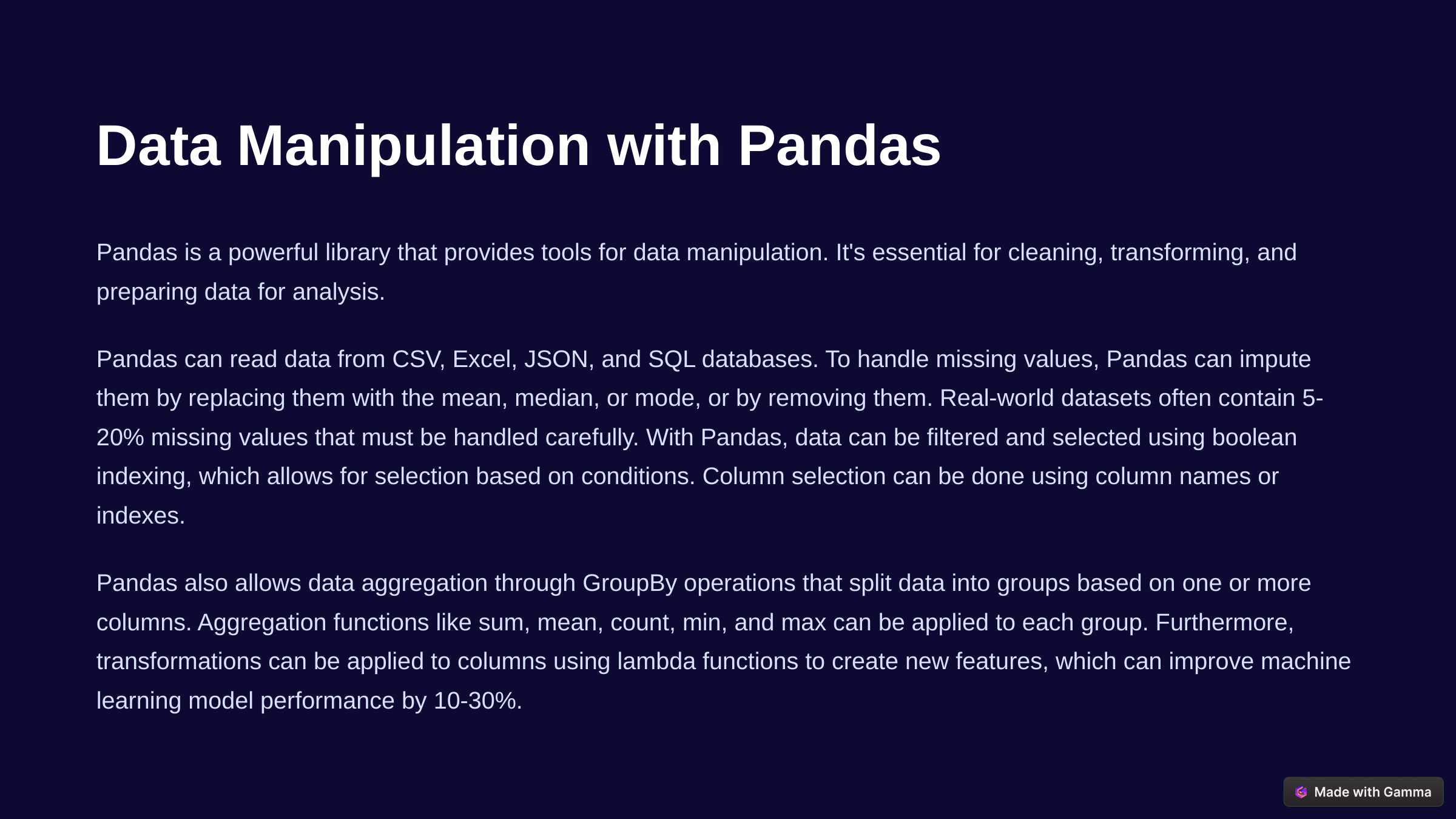

Data Manipulation with Pandas
Pandas is a powerful library that provides tools for data manipulation. It's essential for cleaning, transforming, and preparing data for analysis.
Pandas can read data from CSV, Excel, JSON, and SQL databases. To handle missing values, Pandas can impute them by replacing them with the mean, median, or mode, or by removing them. Real-world datasets often contain 5-20% missing values that must be handled carefully. With Pandas, data can be filtered and selected using boolean indexing, which allows for selection based on conditions. Column selection can be done using column names or indexes.
Pandas also allows data aggregation through GroupBy operations that split data into groups based on one or more columns. Aggregation functions like sum, mean, count, min, and max can be applied to each group. Furthermore, transformations can be applied to columns using lambda functions to create new features, which can improve machine learning model performance by 10-30%.